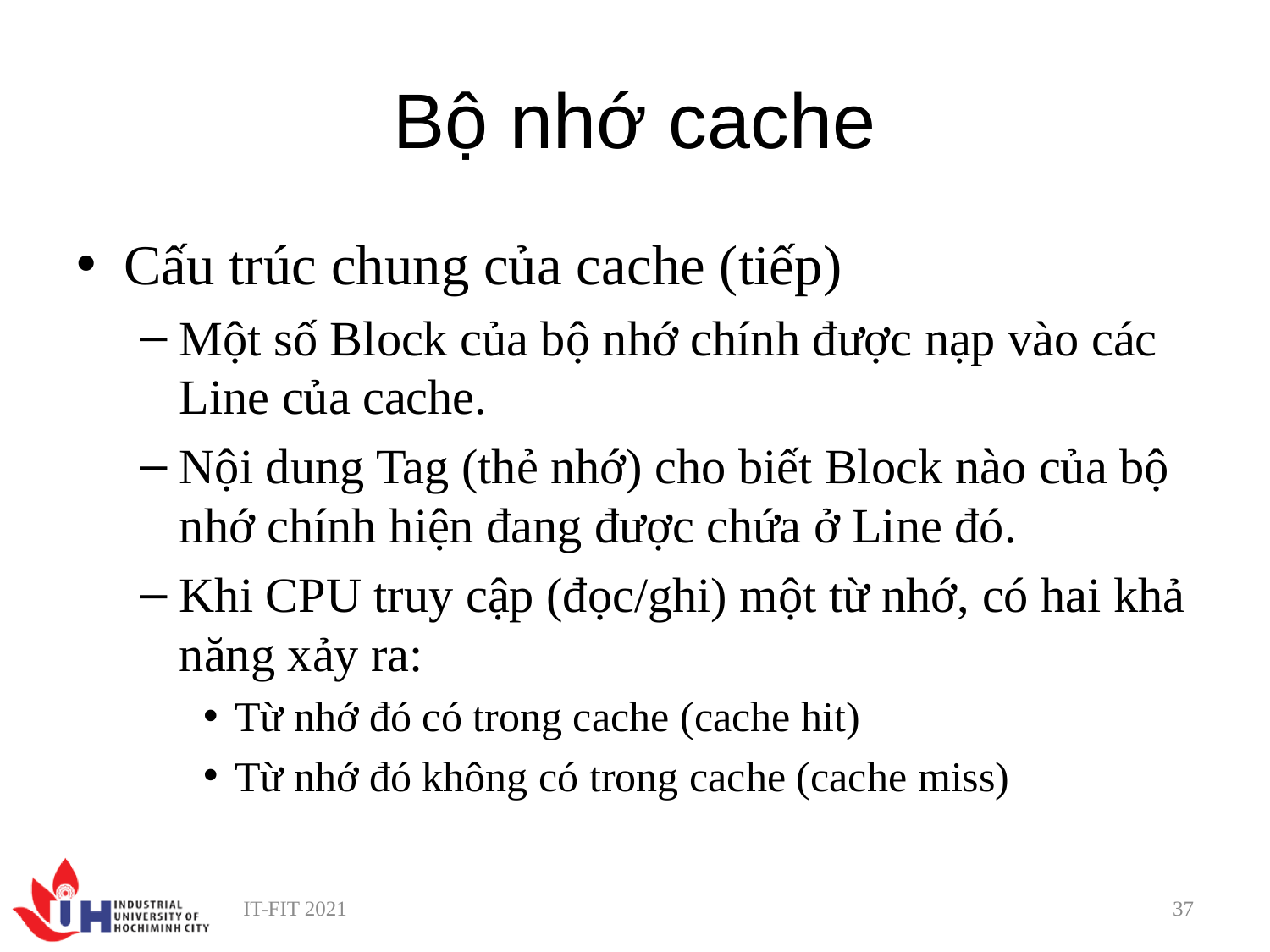

# Bộ nhớ cache
Cấu trúc chung của cache (tiếp)
Một số Block của bộ nhớ chính được nạp vào các Line của cache.
Nội dung Tag (thẻ nhớ) cho biết Block nào của bộ nhớ chính hiện đang được chứa ở Line đó.
Khi CPU truy cập (đọc/ghi) một từ nhớ, có hai khả năng xảy ra:
Từ nhớ đó có trong cache (cache hit)
Từ nhớ đó không có trong cache (cache miss)
IT-FIT 2021
37